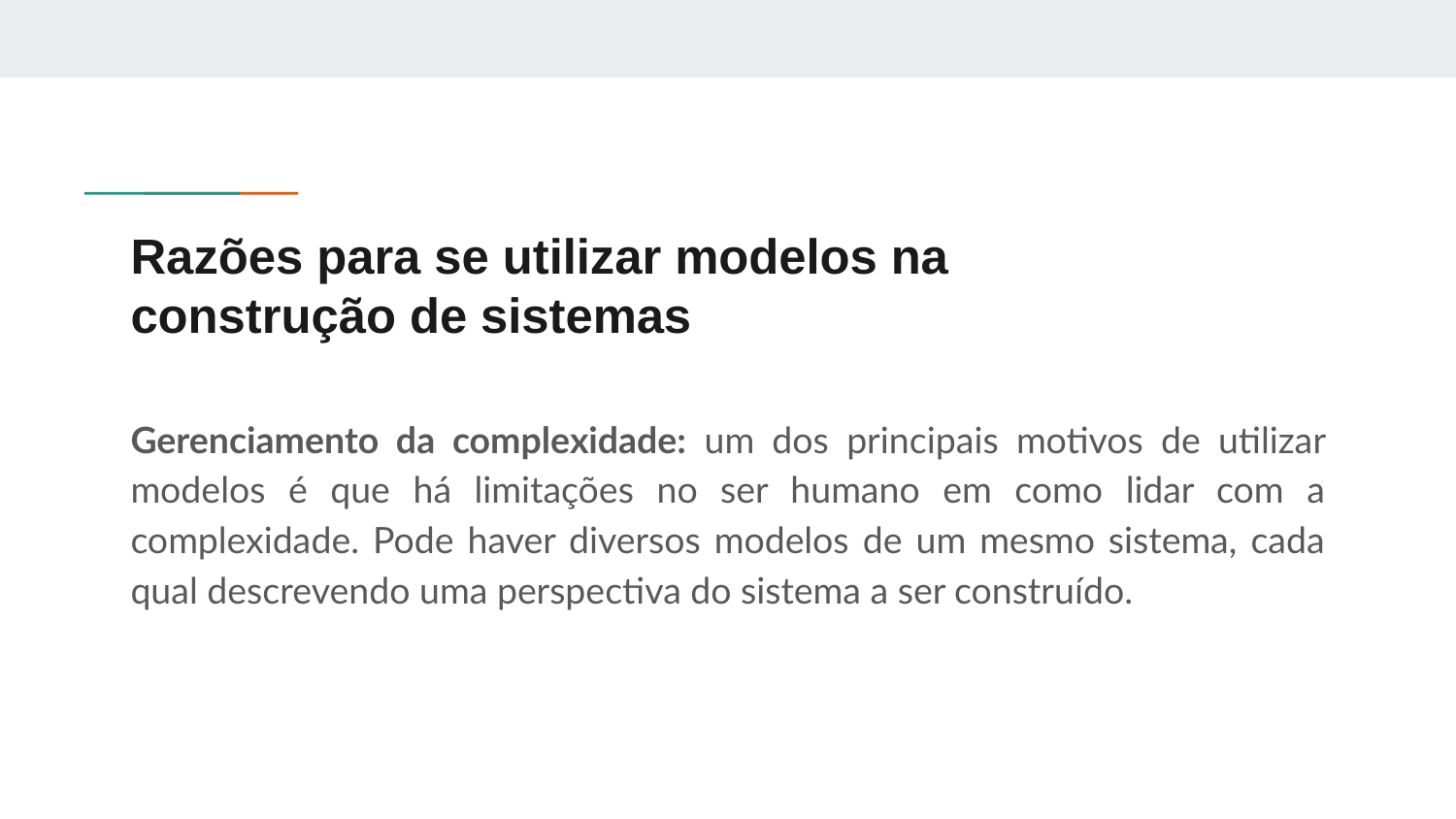

# Razões para se utilizar modelos na
construção de sistemas

Gerenciamento da complexidade: um dos principais motivos de utilizar modelos é que há limitações no ser humano em como lidar com a complexidade. Pode haver diversos modelos de um mesmo sistema, cada qual descrevendo uma perspectiva do sistema a ser construído.